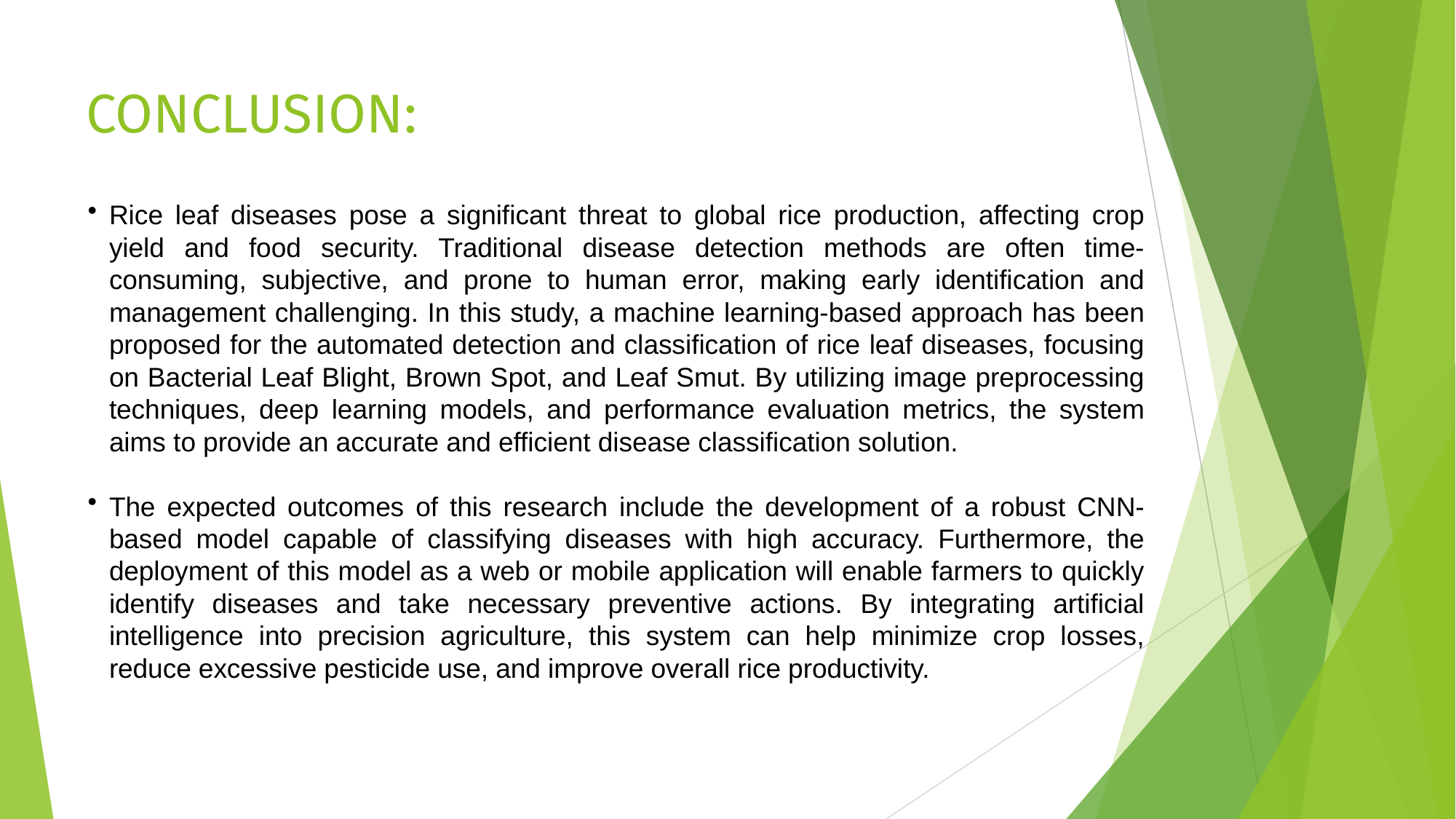

# CONCLUSION:
Rice leaf diseases pose a significant threat to global rice production, affecting crop yield and food security. Traditional disease detection methods are often time-consuming, subjective, and prone to human error, making early identification and management challenging. In this study, a machine learning-based approach has been proposed for the automated detection and classification of rice leaf diseases, focusing on Bacterial Leaf Blight, Brown Spot, and Leaf Smut. By utilizing image preprocessing techniques, deep learning models, and performance evaluation metrics, the system aims to provide an accurate and efficient disease classification solution.

The expected outcomes of this research include the development of a robust CNN-based model capable of classifying diseases with high accuracy. Furthermore, the deployment of this model as a web or mobile application will enable farmers to quickly identify diseases and take necessary preventive actions. By integrating artificial intelligence into precision agriculture, this system can help minimize crop losses, reduce excessive pesticide use, and improve overall rice productivity.